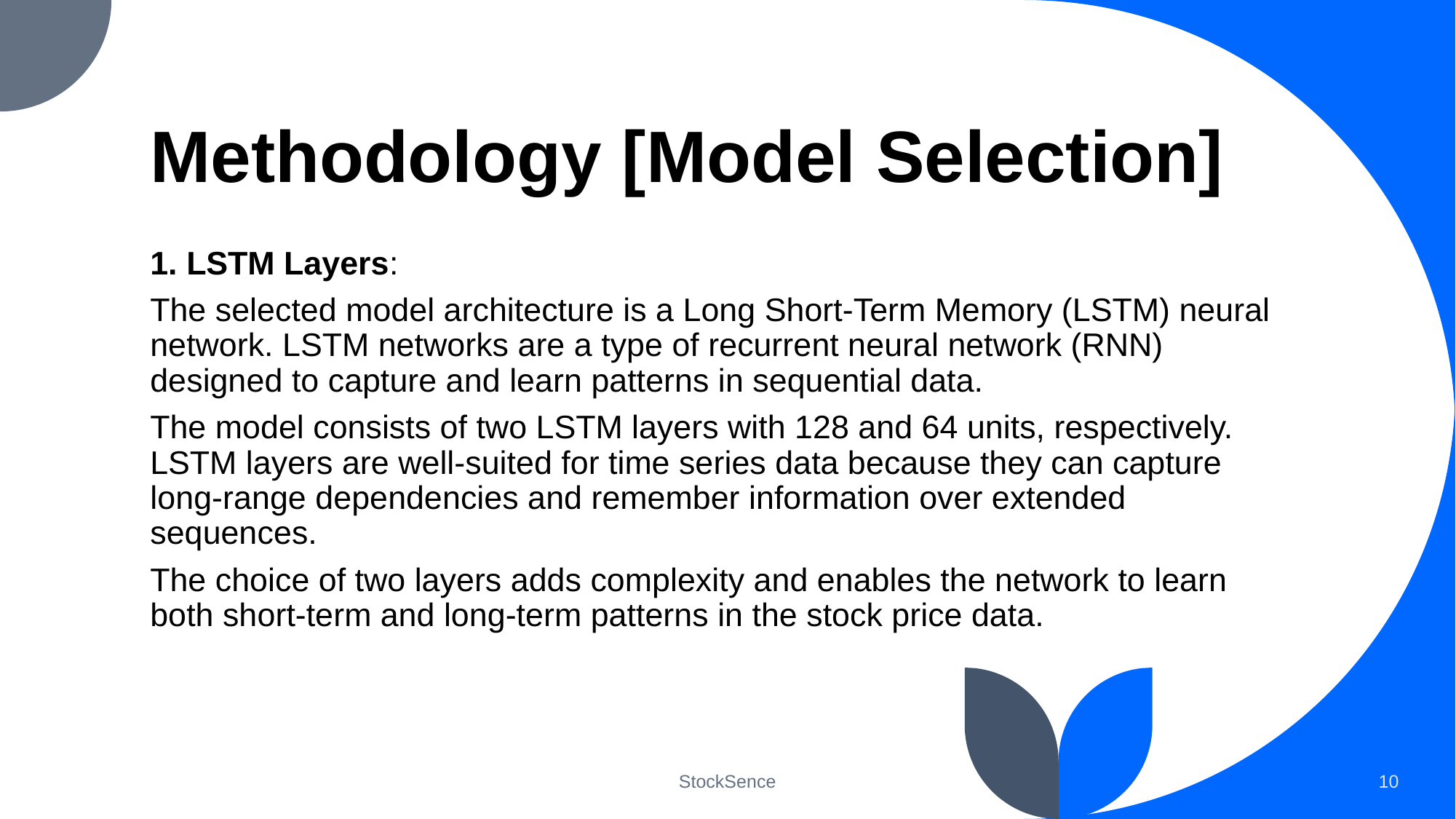

# Methodology [Model Selection]
1. LSTM Layers:
The selected model architecture is a Long Short-Term Memory (LSTM) neural network. LSTM networks are a type of recurrent neural network (RNN) designed to capture and learn patterns in sequential data.
The model consists of two LSTM layers with 128 and 64 units, respectively. LSTM layers are well-suited for time series data because they can capture long-range dependencies and remember information over extended sequences.
The choice of two layers adds complexity and enables the network to learn both short-term and long-term patterns in the stock price data.
StockSence
10